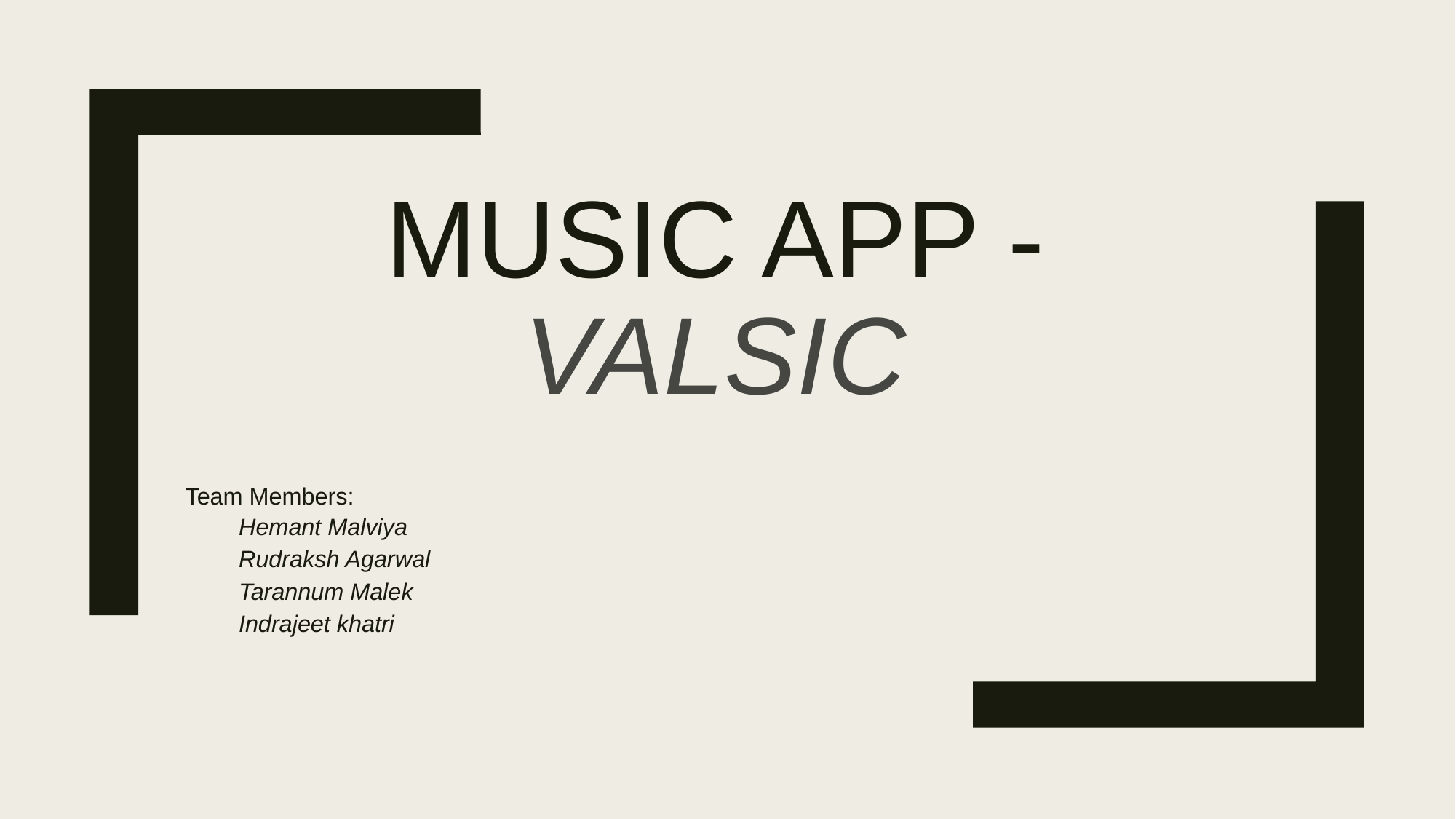

# Music app - Valsic
Team Members:
Hemant Malviya
Rudraksh Agarwal
Tarannum Malek
Indrajeet khatri